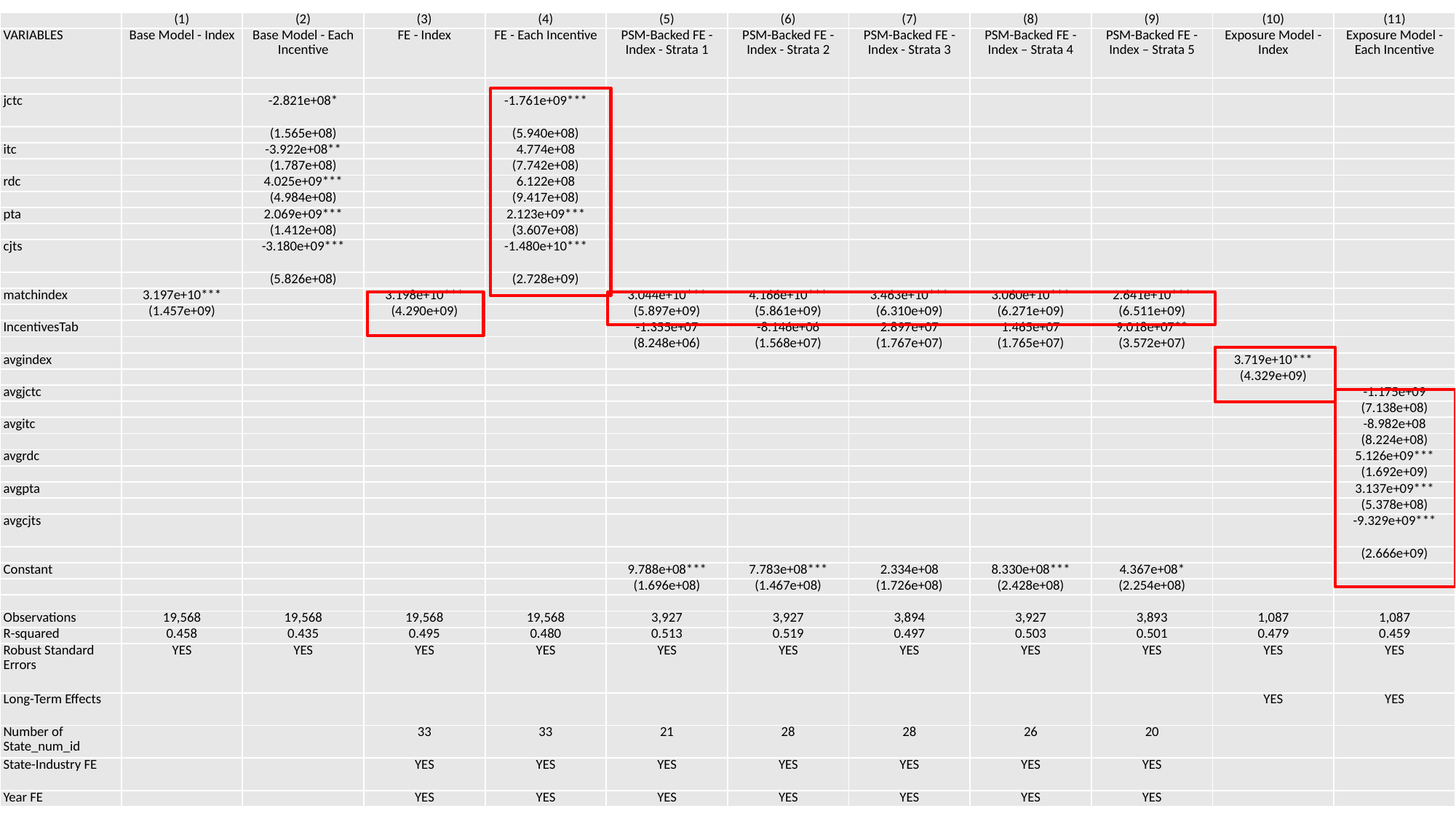

|  | (1) | (2) | (3) | (4) | (5) | (6) | (7) | (8) | (9) | (10) | (11) |
| --- | --- | --- | --- | --- | --- | --- | --- | --- | --- | --- | --- |
| VARIABLES | Base Model - Index | Base Model - Each Incentive | FE - Index | FE - Each Incentive | PSM-Backed FE - Index - Strata 1 | PSM-Backed FE - Index - Strata 2 | PSM-Backed FE - Index - Strata 3 | PSM-Backed FE - Index – Strata 4 | PSM-Backed FE - Index – Strata 5 | Exposure Model - Index | Exposure Model - Each Incentive |
|  |  |  |  |  |  |  |  |  |  |  |  |
| jctc |  | -2.821e+08\* |  | -1.761e+09\*\*\* |  |  |  |  |  |  |  |
|  |  | (1.565e+08) |  | (5.940e+08) |  |  |  |  |  |  |  |
| itc |  | -3.922e+08\*\* |  | 4.774e+08 |  |  |  |  |  |  |  |
|  |  | (1.787e+08) |  | (7.742e+08) |  |  |  |  |  |  |  |
| rdc |  | 4.025e+09\*\*\* |  | 6.122e+08 |  |  |  |  |  |  |  |
|  |  | (4.984e+08) |  | (9.417e+08) |  |  |  |  |  |  |  |
| pta |  | 2.069e+09\*\*\* |  | 2.123e+09\*\*\* |  |  |  |  |  |  |  |
|  |  | (1.412e+08) |  | (3.607e+08) |  |  |  |  |  |  |  |
| cjts |  | -3.180e+09\*\*\* |  | -1.480e+10\*\*\* |  |  |  |  |  |  |  |
|  |  | (5.826e+08) |  | (2.728e+09) |  |  |  |  |  |  |  |
| matchindex | 3.197e+10\*\*\* |  | 3.198e+10\*\*\* |  | 3.044e+10\*\*\* | 4.166e+10\*\*\* | 3.463e+10\*\*\* | 3.060e+10\*\*\* | 2.641e+10\*\*\* |  |  |
|  | (1.457e+09) |  | (4.290e+09) |  | (5.897e+09) | (5.861e+09) | (6.310e+09) | (6.271e+09) | (6.511e+09) |  |  |
| IncentivesTab |  |  |  |  | -1.355e+07 | -8.146e+06 | 2.897e+07 | 1.465e+07 | 9.018e+07\*\* |  |  |
|  |  |  |  |  | (8.248e+06) | (1.568e+07) | (1.767e+07) | (1.765e+07) | (3.572e+07) |  |  |
| avgindex |  |  |  |  |  |  |  |  |  | 3.719e+10\*\*\* |  |
|  |  |  |  |  |  |  |  |  |  | (4.329e+09) |  |
| avgjctc |  |  |  |  |  |  |  |  |  |  | -1.175e+09 |
|  |  |  |  |  |  |  |  |  |  |  | (7.138e+08) |
| avgitc |  |  |  |  |  |  |  |  |  |  | -8.982e+08 |
|  |  |  |  |  |  |  |  |  |  |  | (8.224e+08) |
| avgrdc |  |  |  |  |  |  |  |  |  |  | 5.126e+09\*\*\* |
|  |  |  |  |  |  |  |  |  |  |  | (1.692e+09) |
| avgpta |  |  |  |  |  |  |  |  |  |  | 3.137e+09\*\*\* |
|  |  |  |  |  |  |  |  |  |  |  | (5.378e+08) |
| avgcjts |  |  |  |  |  |  |  |  |  |  | -9.329e+09\*\*\* |
|  |  |  |  |  |  |  |  |  |  |  | (2.666e+09) |
| Constant |  |  |  |  | 9.788e+08\*\*\* | 7.783e+08\*\*\* | 2.334e+08 | 8.330e+08\*\*\* | 4.367e+08\* |  |  |
|  |  |  |  |  | (1.696e+08) | (1.467e+08) | (1.726e+08) | (2.428e+08) | (2.254e+08) |  |  |
|  |  |  |  |  |  |  |  |  |  |  |  |
| Observations | 19,568 | 19,568 | 19,568 | 19,568 | 3,927 | 3,927 | 3,894 | 3,927 | 3,893 | 1,087 | 1,087 |
| R-squared | 0.458 | 0.435 | 0.495 | 0.480 | 0.513 | 0.519 | 0.497 | 0.503 | 0.501 | 0.479 | 0.459 |
| Robust Standard Errors | YES | YES | YES | YES | YES | YES | YES | YES | YES | YES | YES |
| Long-Term Effects |  |  |  |  |  |  |  |  |  | YES | YES |
| Number of State\_num\_id |  |  | 33 | 33 | 21 | 28 | 28 | 26 | 20 |  |  |
| State-Industry FE |  |  | YES | YES | YES | YES | YES | YES | YES |  |  |
| Year FE |  |  | YES | YES | YES | YES | YES | YES | YES |  |  |